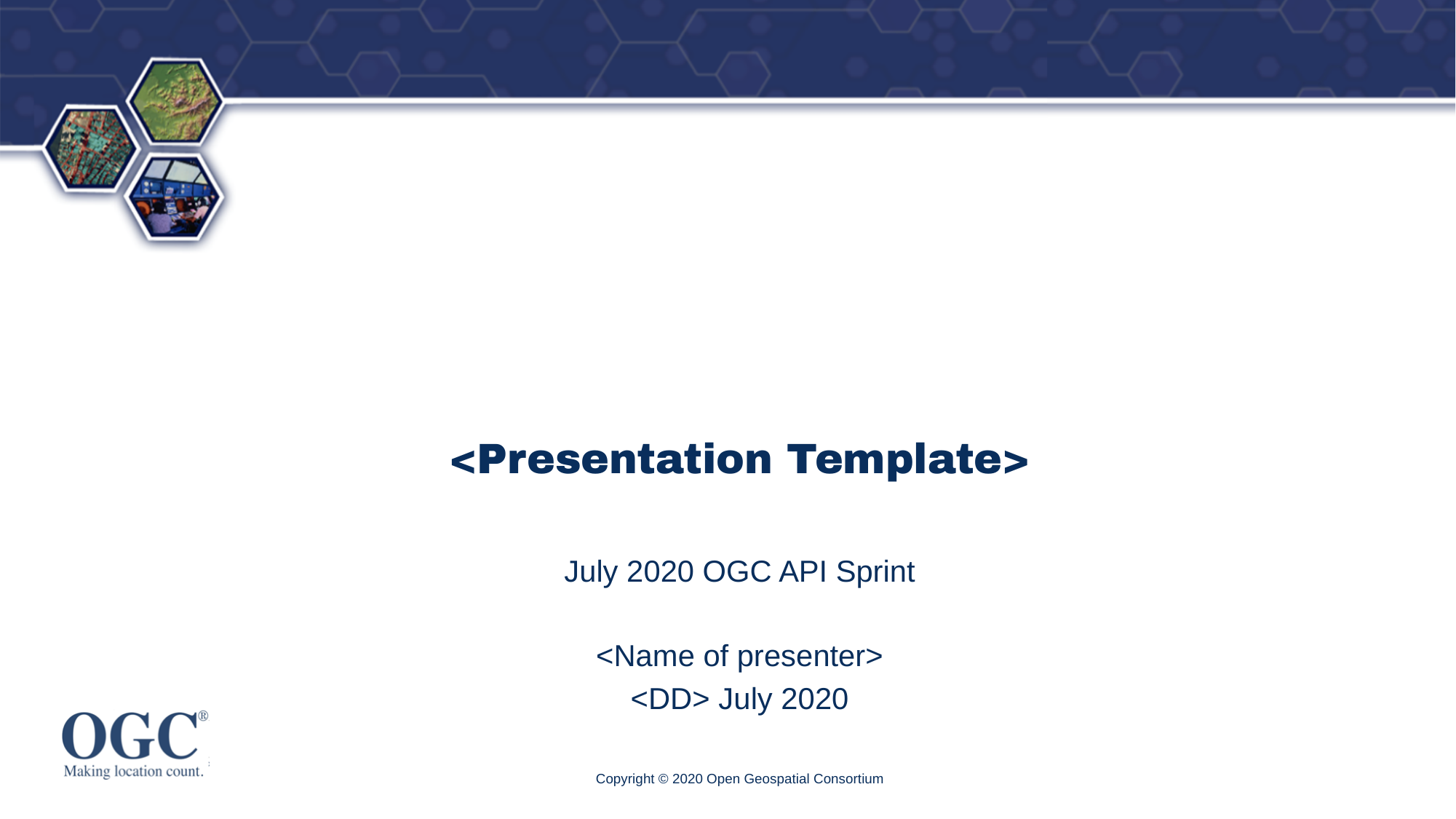

# <Presentation Template>
July 2020 OGC API Sprint

<Name of presenter>
<DD> July 2020
Copyright © 2020 Open Geospatial Consortium